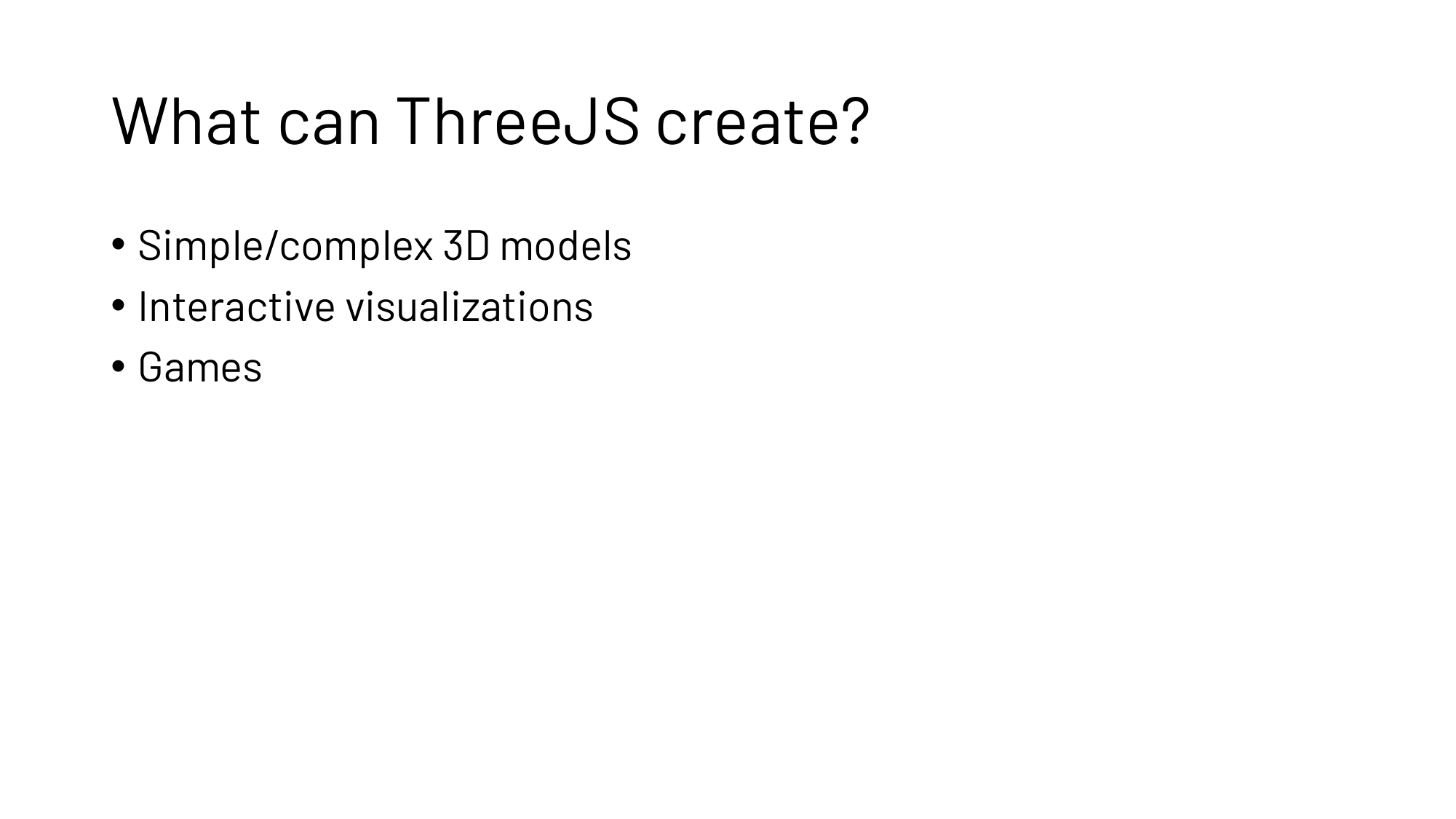

# What can ThreeJS create?
Simple/complex 3D models
Interactive visualizations
Games